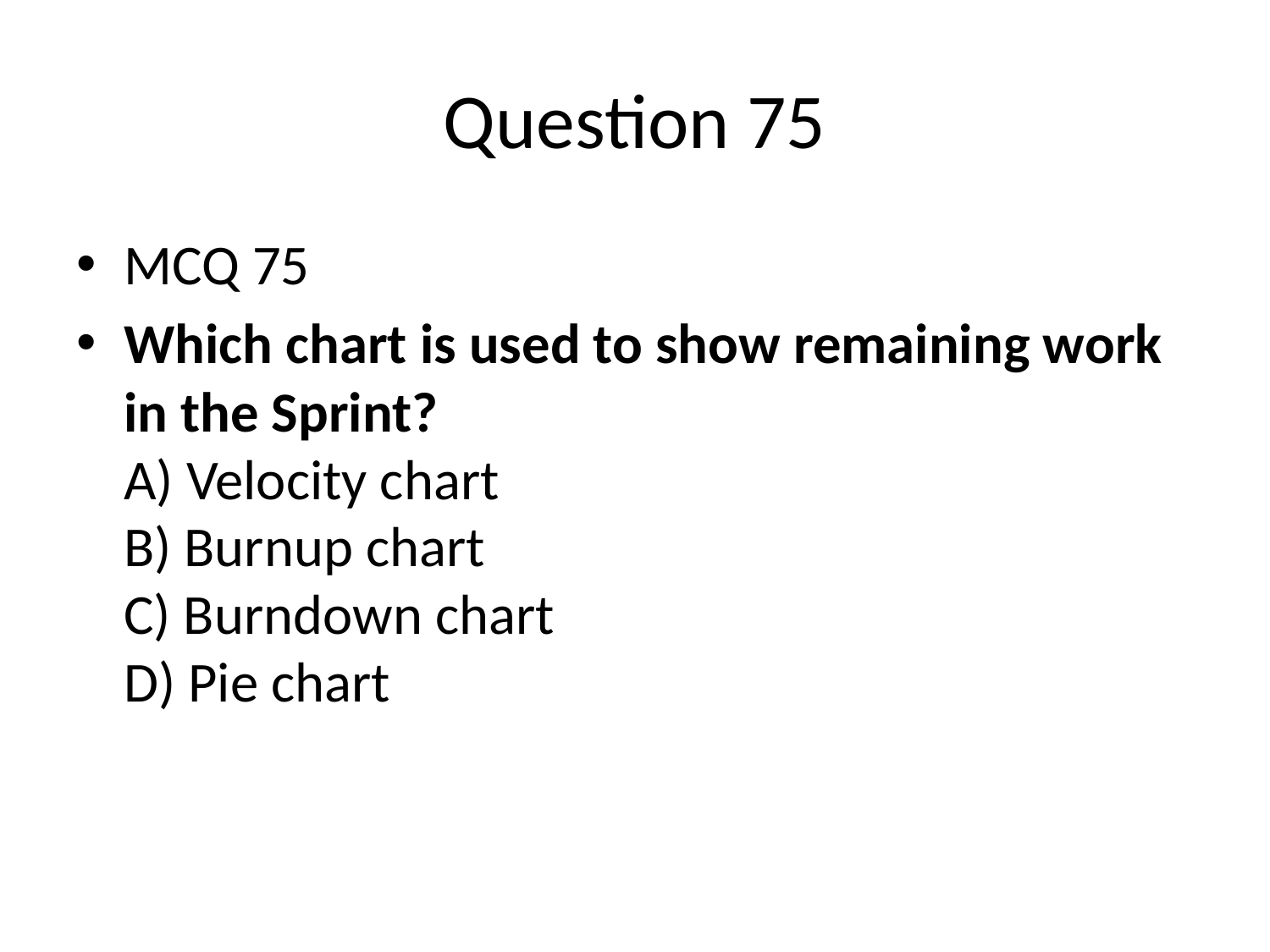

# Question 75
MCQ 75
Which chart is used to show remaining work in the Sprint?
A) Velocity chart
B) Burnup chart
C) Burndown chart
D) Pie chart